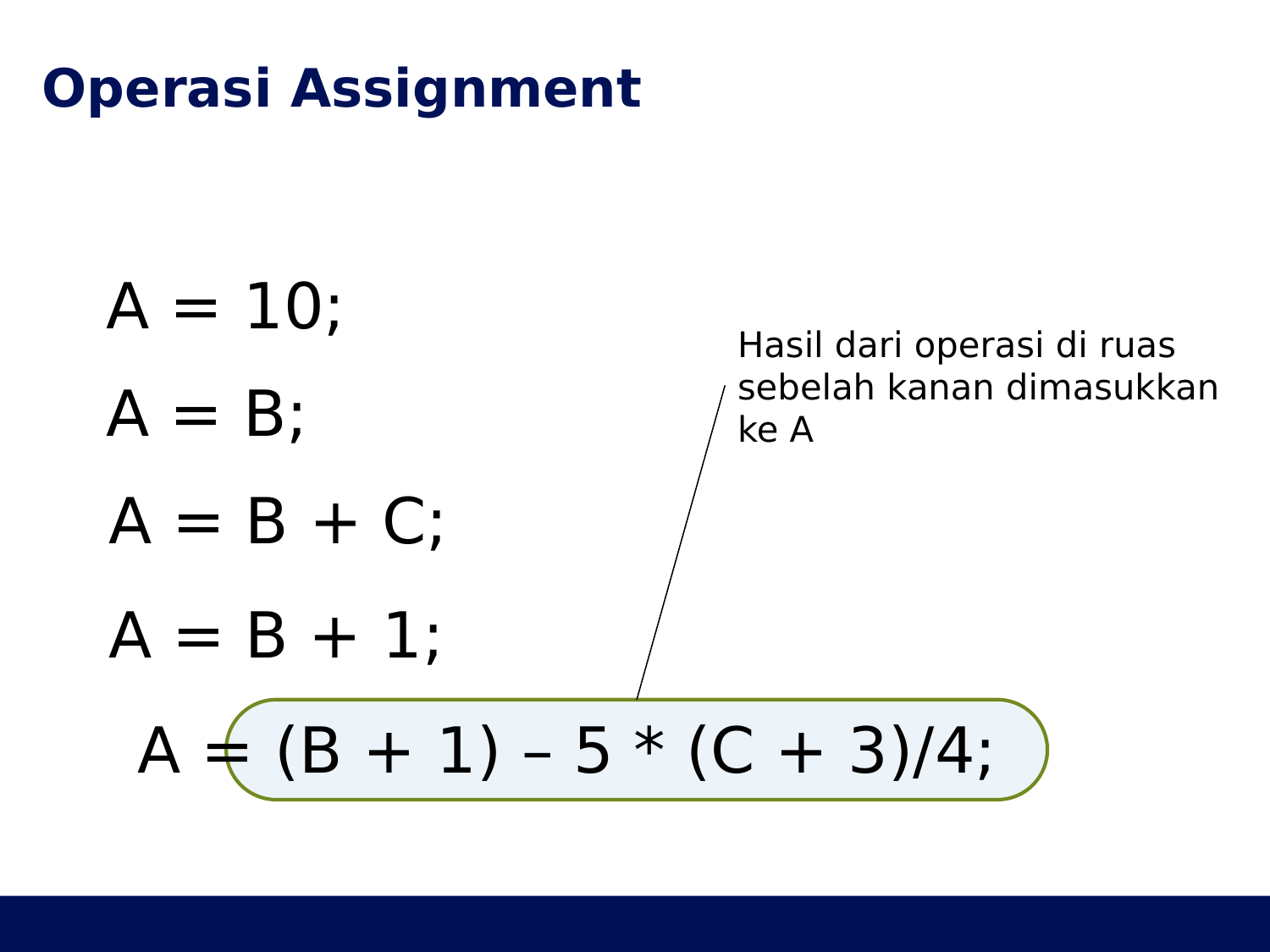

# Operasi Assignment
A = 10;
Hasil dari operasi di ruas sebelah kanan dimasukkan ke A
A = B;
A = B + C;
A = B + 1;

A = (B + 1) – 5 * (C + 3)/4;